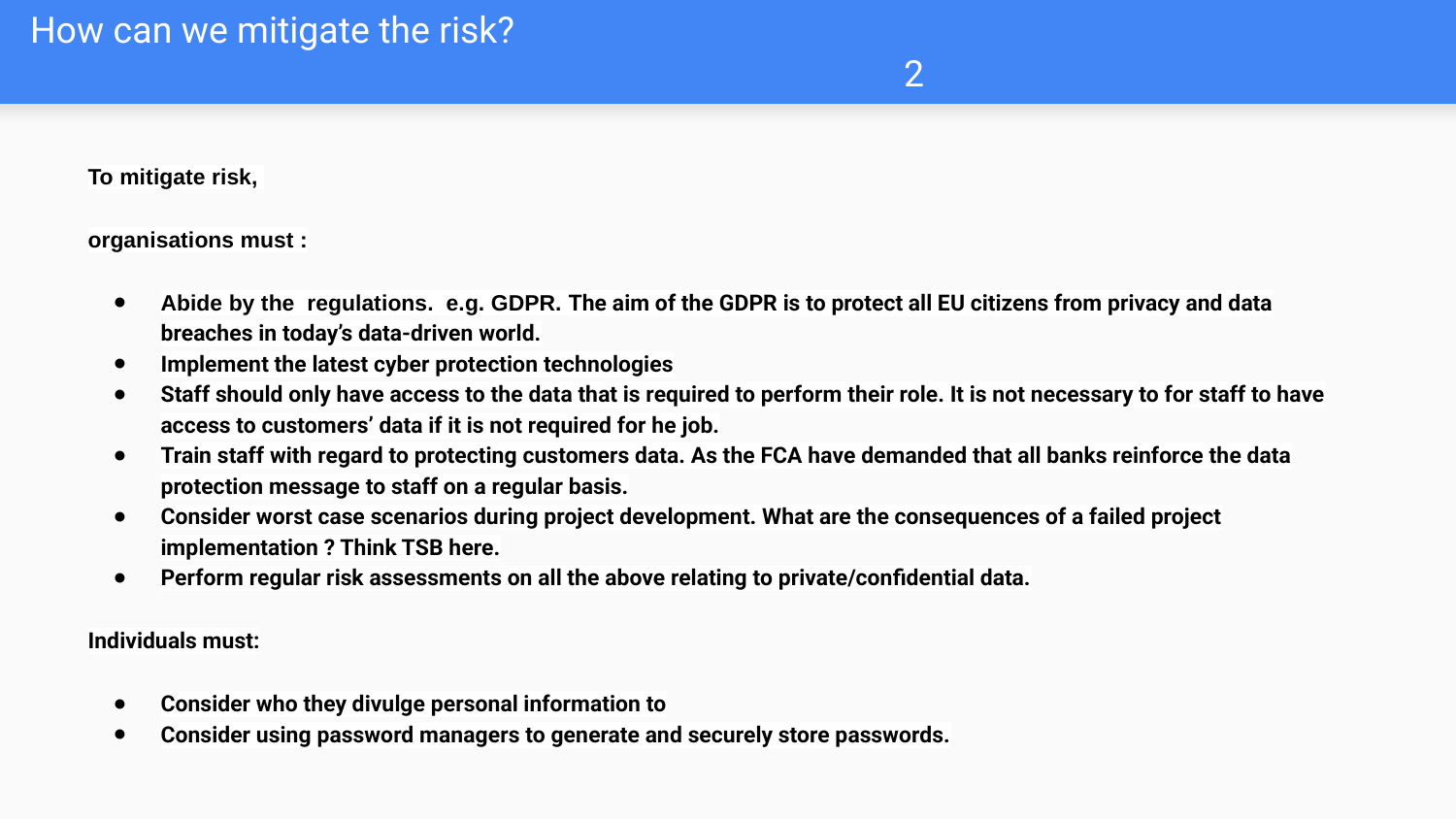

# How can we mitigate the risk?  												2
To mitigate risk,
organisations must :
Abide by the  regulations.  e.g. GDPR. The aim of the GDPR is to protect all EU citizens from privacy and data breaches in today’s data-driven world.
Implement the latest cyber protection technologies
Staff should only have access to the data that is required to perform their role. It is not necessary to for staff to have access to customers’ data if it is not required for he job.
Train staff with regard to protecting customers data. As the FCA have demanded that all banks reinforce the data protection message to staff on a regular basis.
Consider worst case scenarios during project development. What are the consequences of a failed project implementation ? Think TSB here.
Perform regular risk assessments on all the above relating to private/confidential data.
Individuals must:
Consider who they divulge personal information to
Consider using password managers to generate and securely store passwords.